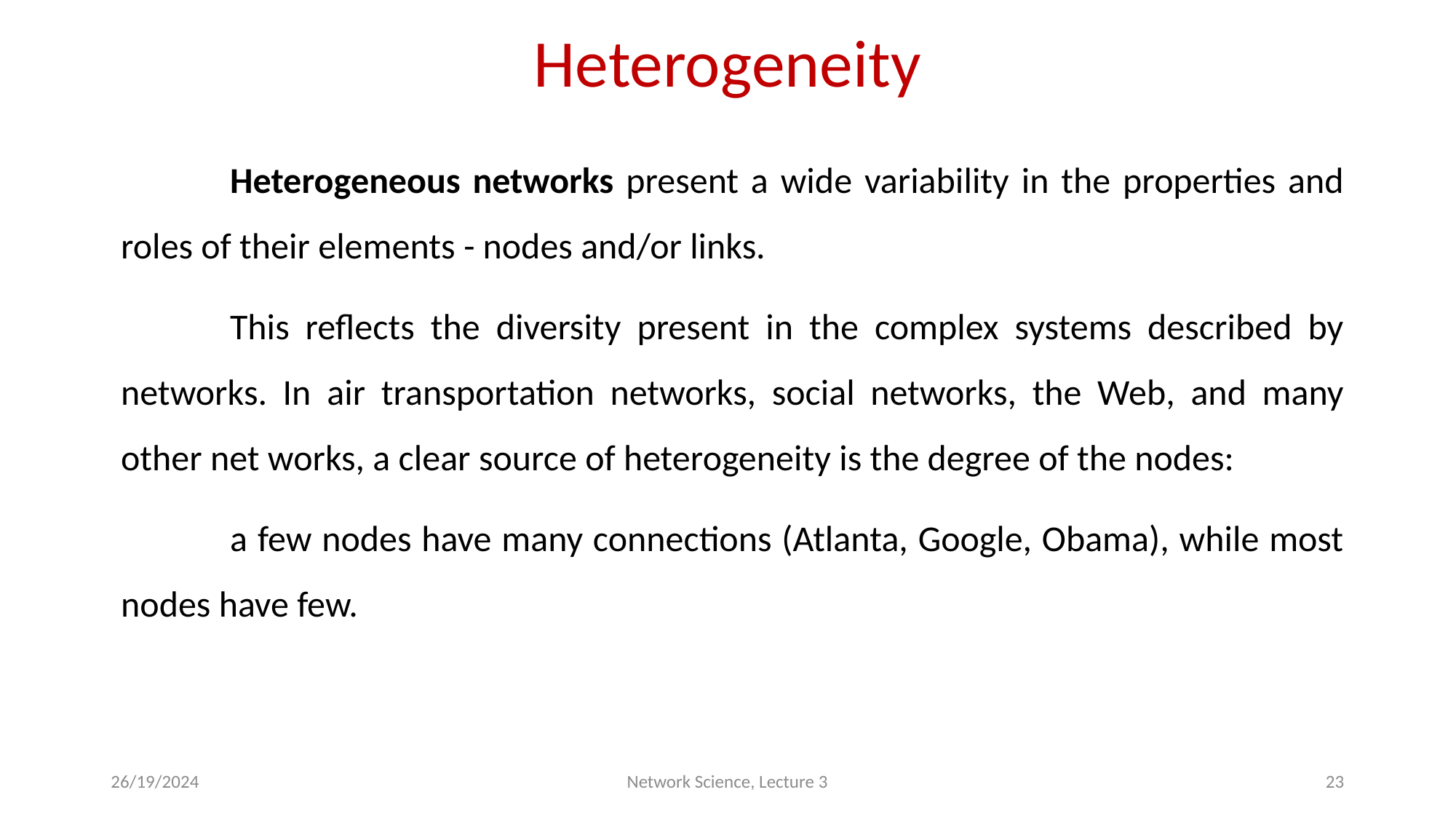

# Heterogeneity
	Heteroge­neous networks present a wide variability in the properties and roles of their elements - nodes and/or links.
	This reflects the diversity present in the complex systems described by networks. In air transportation networks, social networks, the Web, and many other net­ works, a clear source of heterogeneity is the degree of the nodes:
	a few nodes have many connections (Atlanta, Google, Obama), while most nodes have few.
26/19/2024
Network Science, Lecture 3
23